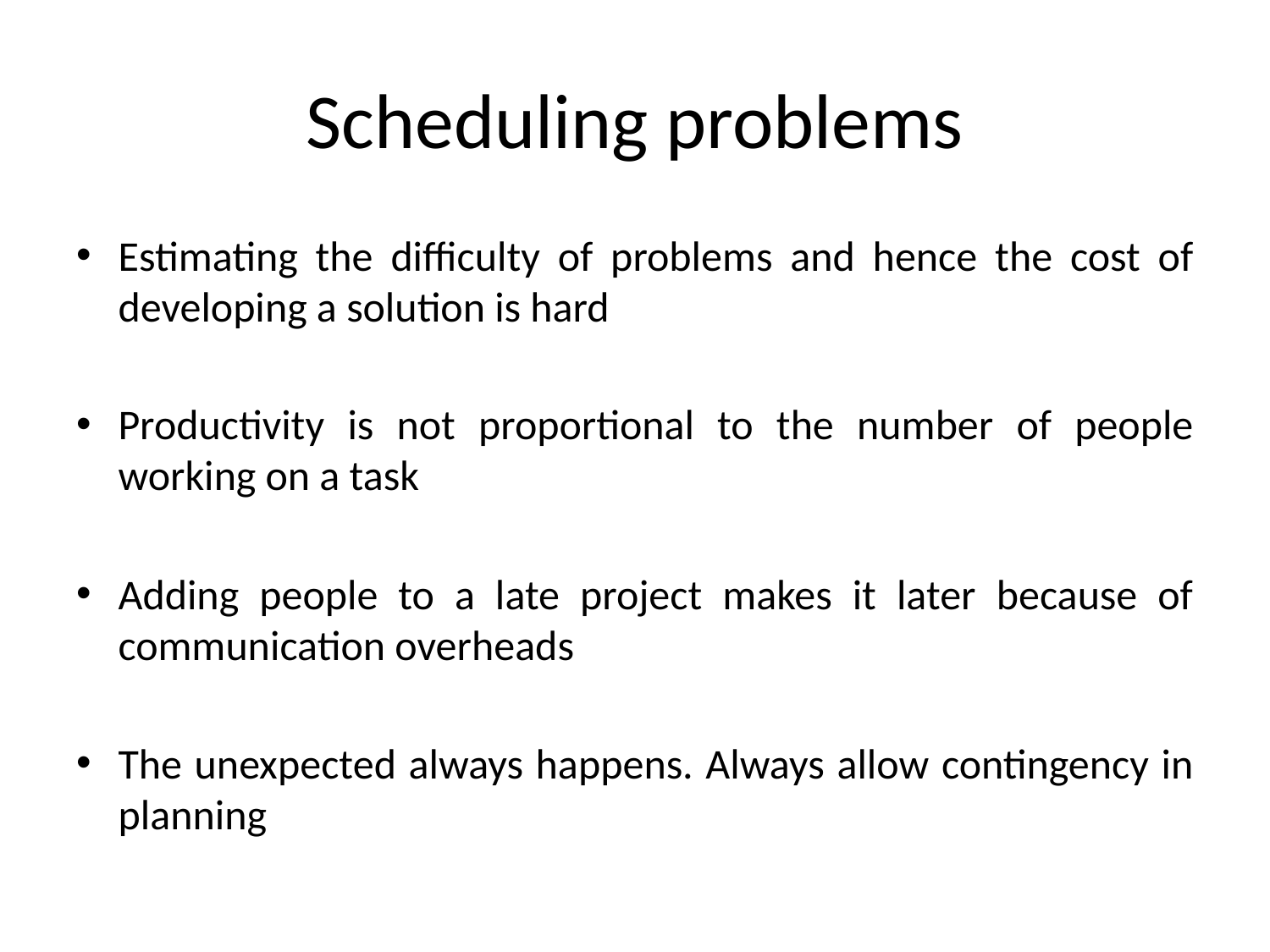

# Scheduling problems
Estimating the difficulty of problems and hence the cost of developing a solution is hard

Productivity is not proportional to the number of people working on a task

Adding people to a late project makes it later because of communication overheads

The unexpected always happens. Always allow contingency in planning